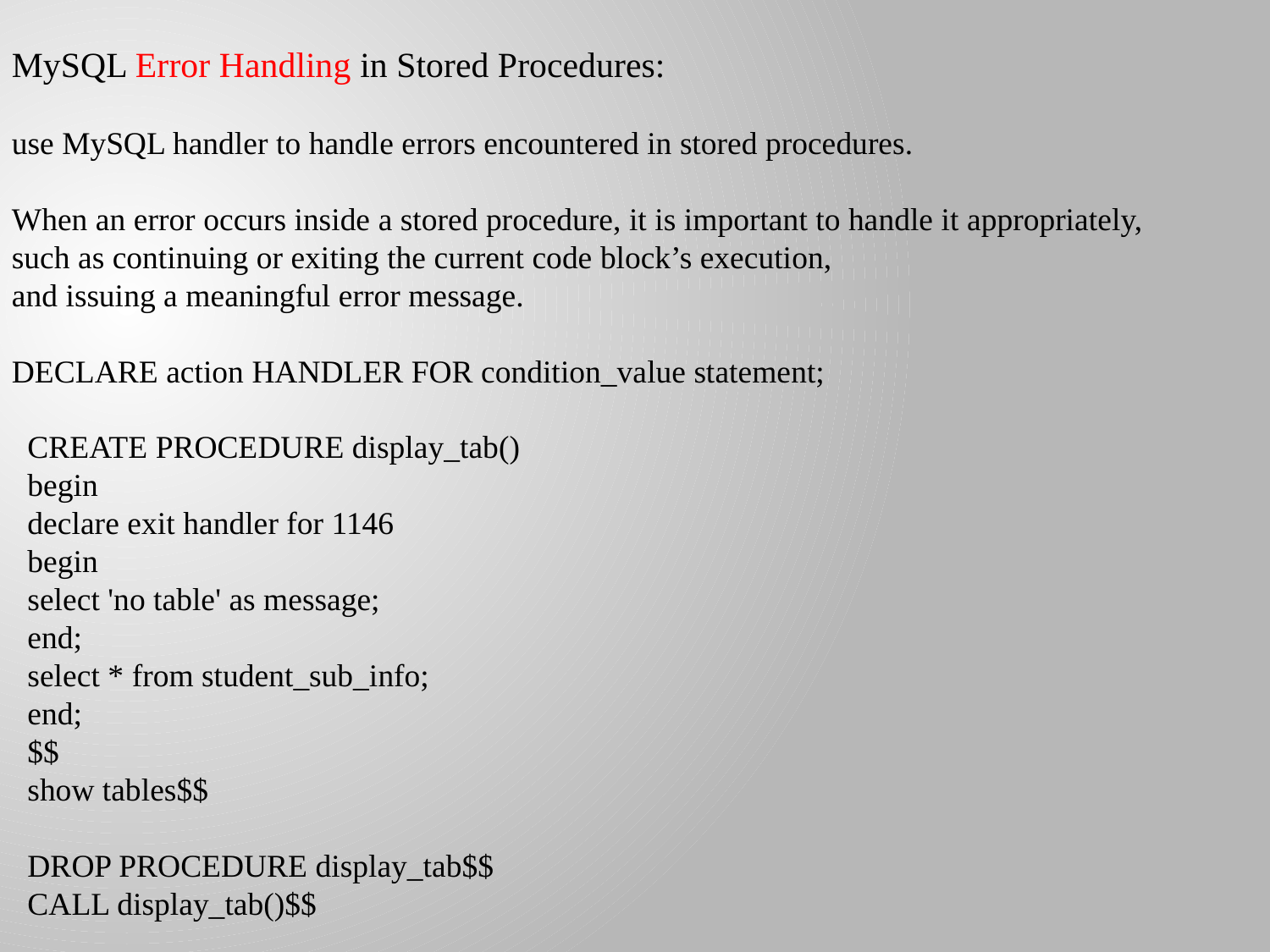

MySQL Error Handling in Stored Procedures:

use MySQL handler to handle errors encountered in stored procedures.

When an error occurs inside a stored procedure, it is important to handle it appropriately,
such as continuing or exiting the current code block’s execution,
and issuing a meaningful error message.

DECLARE action HANDLER FOR condition_value statement;
CREATE PROCEDURE display_tab()
begin
declare exit handler for 1146
begin
select 'no table' as message;
end;
select * from student_sub_info;
end;
$$
show tables$$

DROP PROCEDURE display_tab$$
CALL display_tab()$$